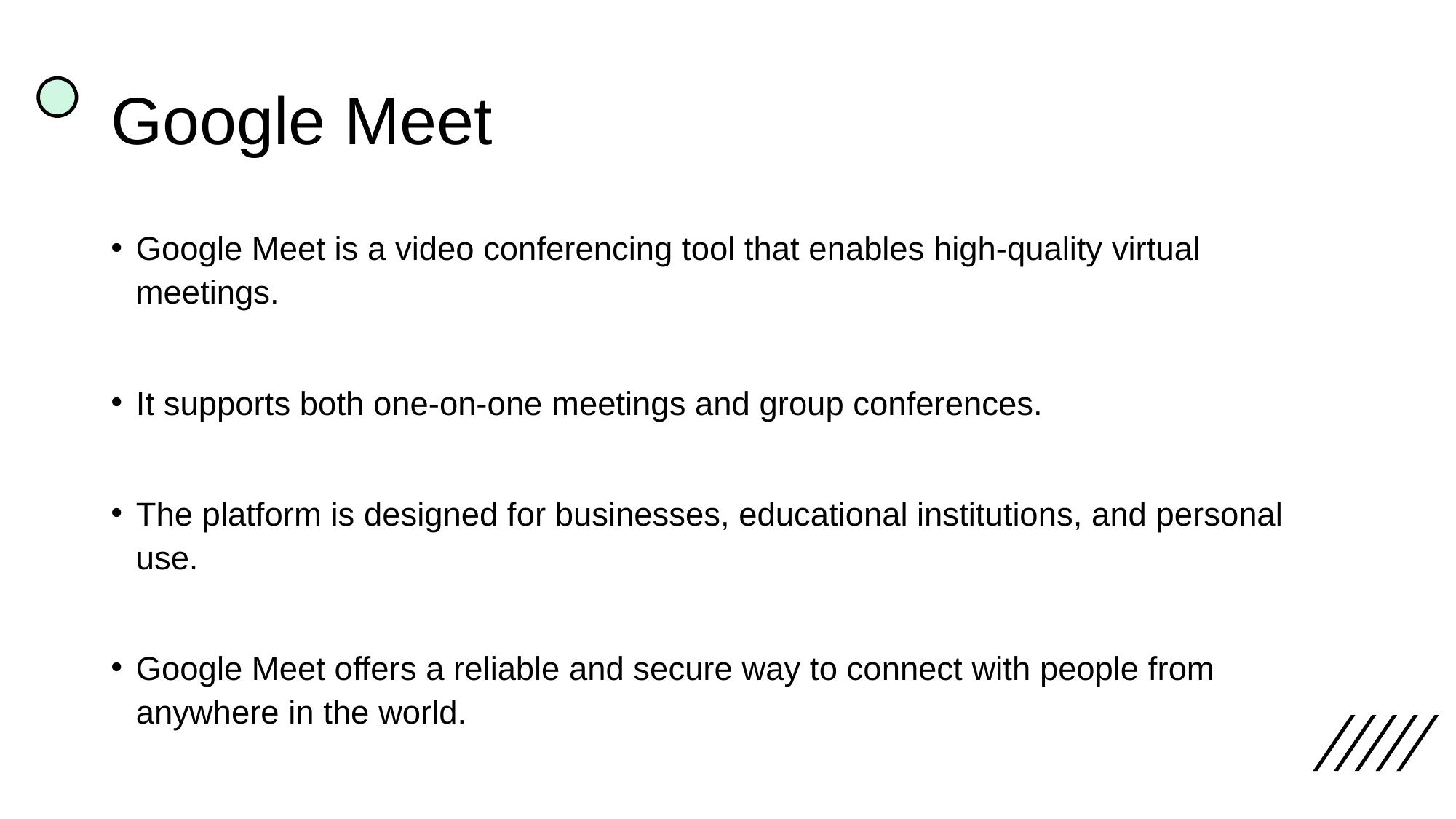

# Google Meet
Google Meet is a video conferencing tool that enables high-quality virtual meetings.

It supports both one-on-one meetings and group conferences.

The platform is designed for businesses, educational institutions, and personal use.

Google Meet offers a reliable and secure way to connect with people from anywhere in the world.